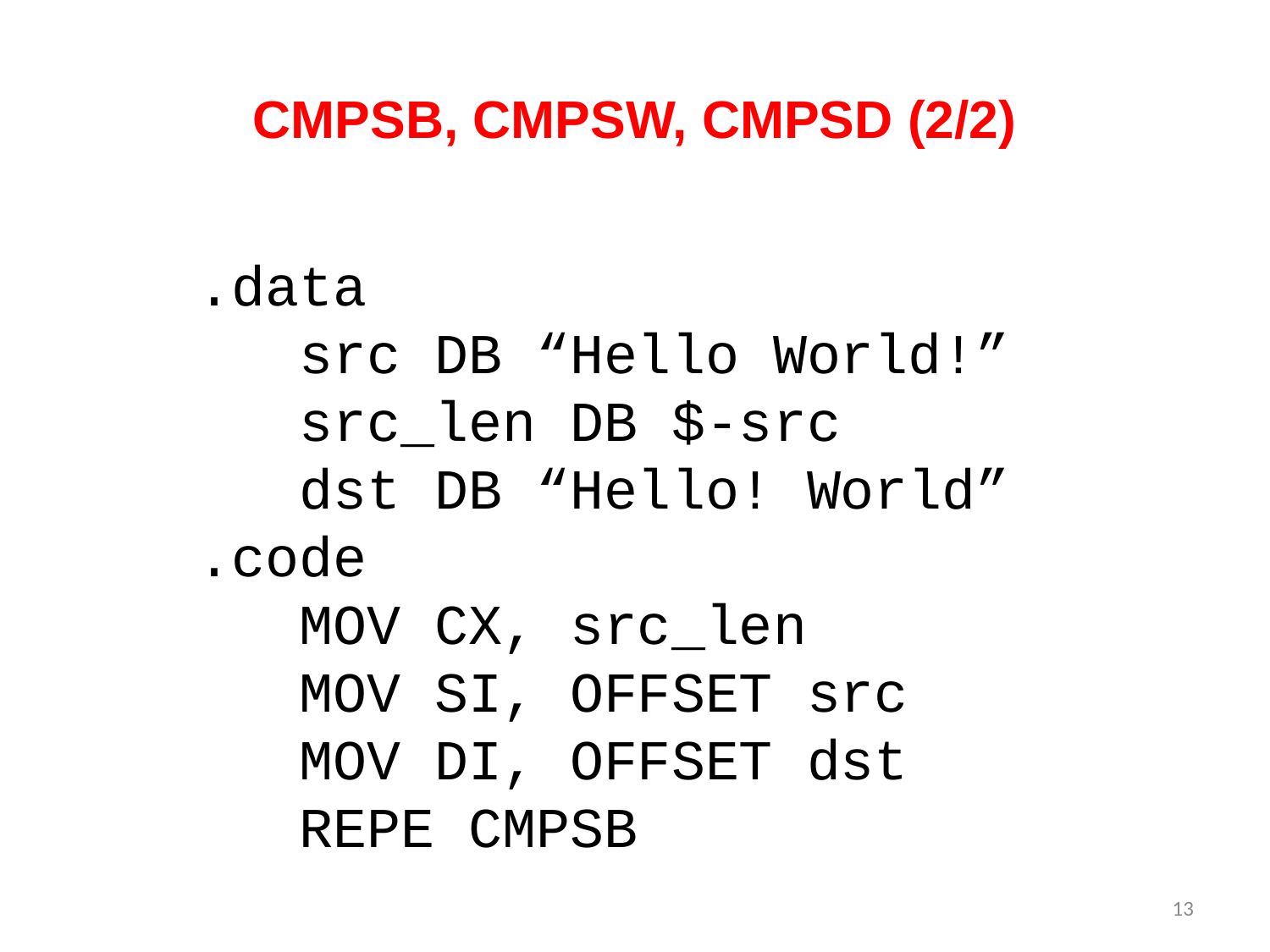

# CMPSB, CMPSW, CMPSD (2/2)
.data
   src DB “Hello World!”
   src_len DB $-src
   dst DB “Hello! World”
.code
   MOV CX, src_len
   MOV SI, OFFSET src
   MOV DI, OFFSET dst
   REPE CMPSB
13